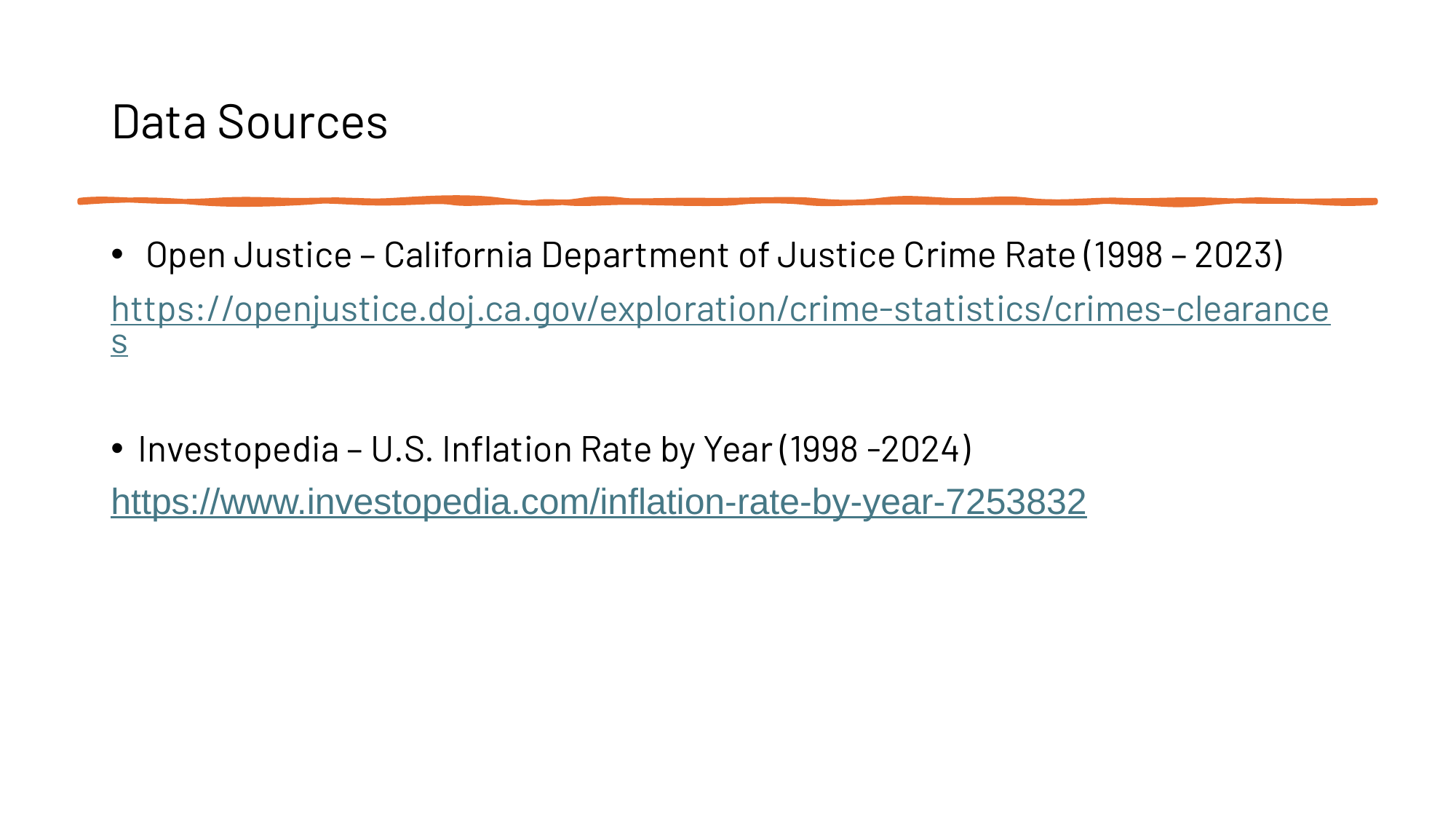

# Data Sources

 Open Justice – California Department of Justice Crime Rate (1998 – 2023)
https://openjustice.doj.ca.gov/exploration/crime-statistics/crimes-clearances

Investopedia – U.S. Inflation Rate by Year (1998 -2024)
https://www.investopedia.com/inflation-rate-by-year-7253832